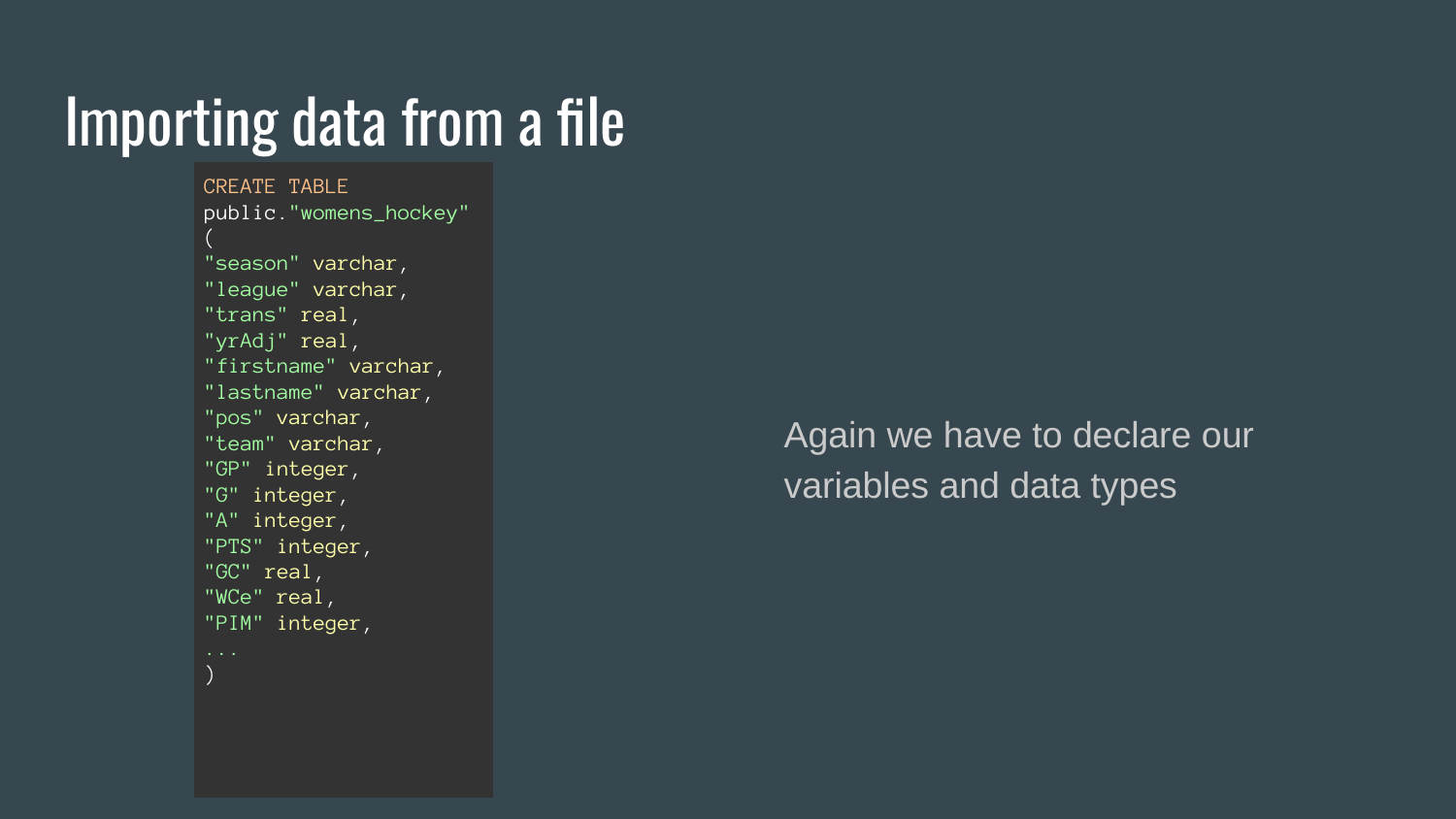

# Importing data from a file
| CREATE TABLE public."womens\_hockey" ( "season" varchar, "league" varchar, "trans" real, "yrAdj" real, "firstname" varchar, "lastname" varchar, "pos" varchar, "team" varchar, "GP" integer, "G" integer, "A" integer, "PTS" integer, "GC" real, "WCe" real, "PIM" integer, ... ) |
| --- |
Again we have to declare our variables and data types